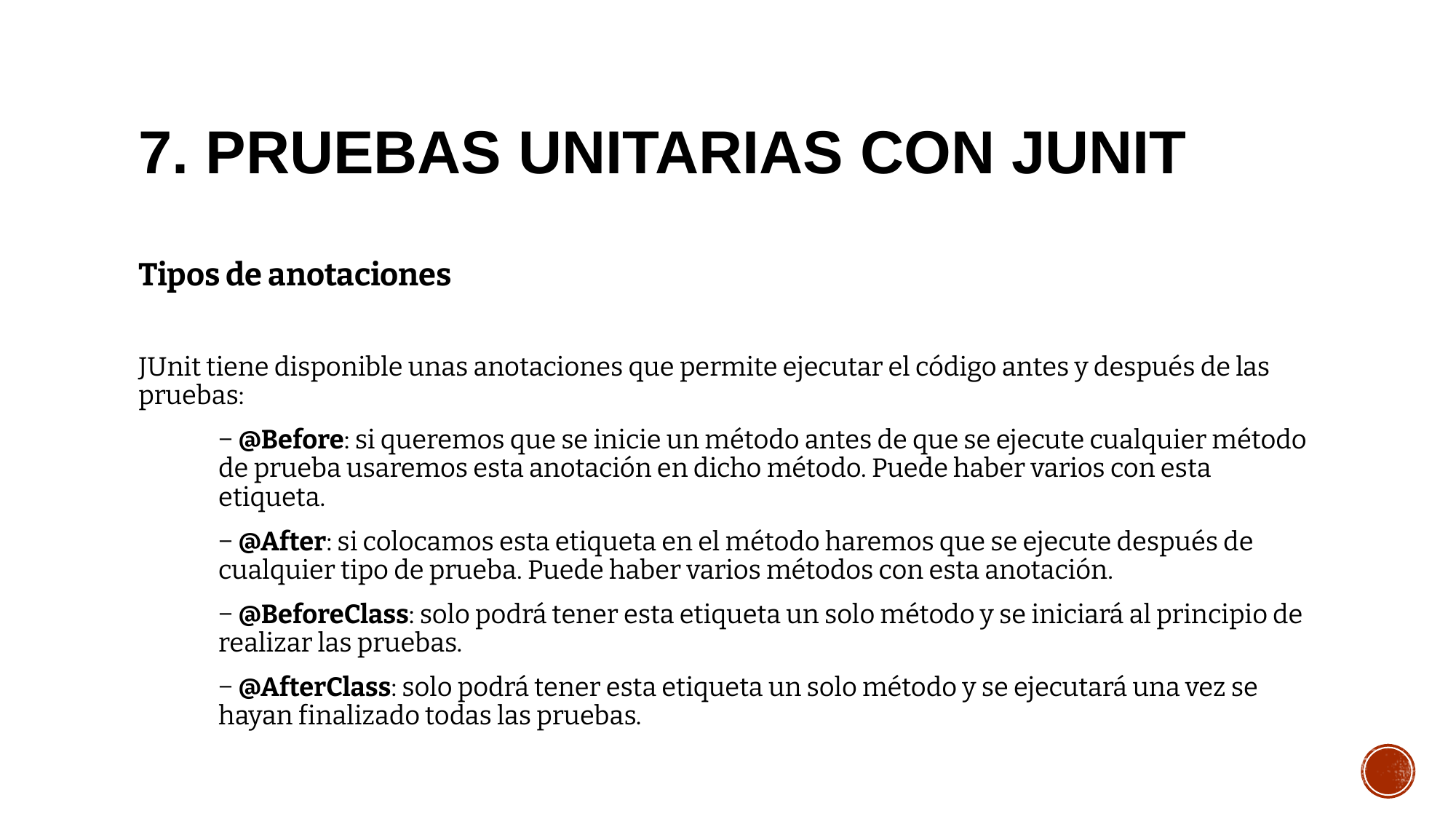

# 7. Pruebas unitarias con JUNIT
Tipos de anotaciones

JUnit tiene disponible unas anotaciones que permite ejecutar el código antes y después de las pruebas:
− @Before: si queremos que se inicie un método antes de que se ejecute cualquier método de prueba usaremos esta anotación en dicho método. Puede haber varios con esta etiqueta.
− @After: si colocamos esta etiqueta en el método haremos que se ejecute después de cualquier tipo de prueba. Puede haber varios métodos con esta anotación.
− @BeforeClass: solo podrá tener esta etiqueta un solo método y se iniciará al principio de realizar las pruebas.
− @AfterClass: solo podrá tener esta etiqueta un solo método y se ejecutará una vez se hayan finalizado todas las pruebas.